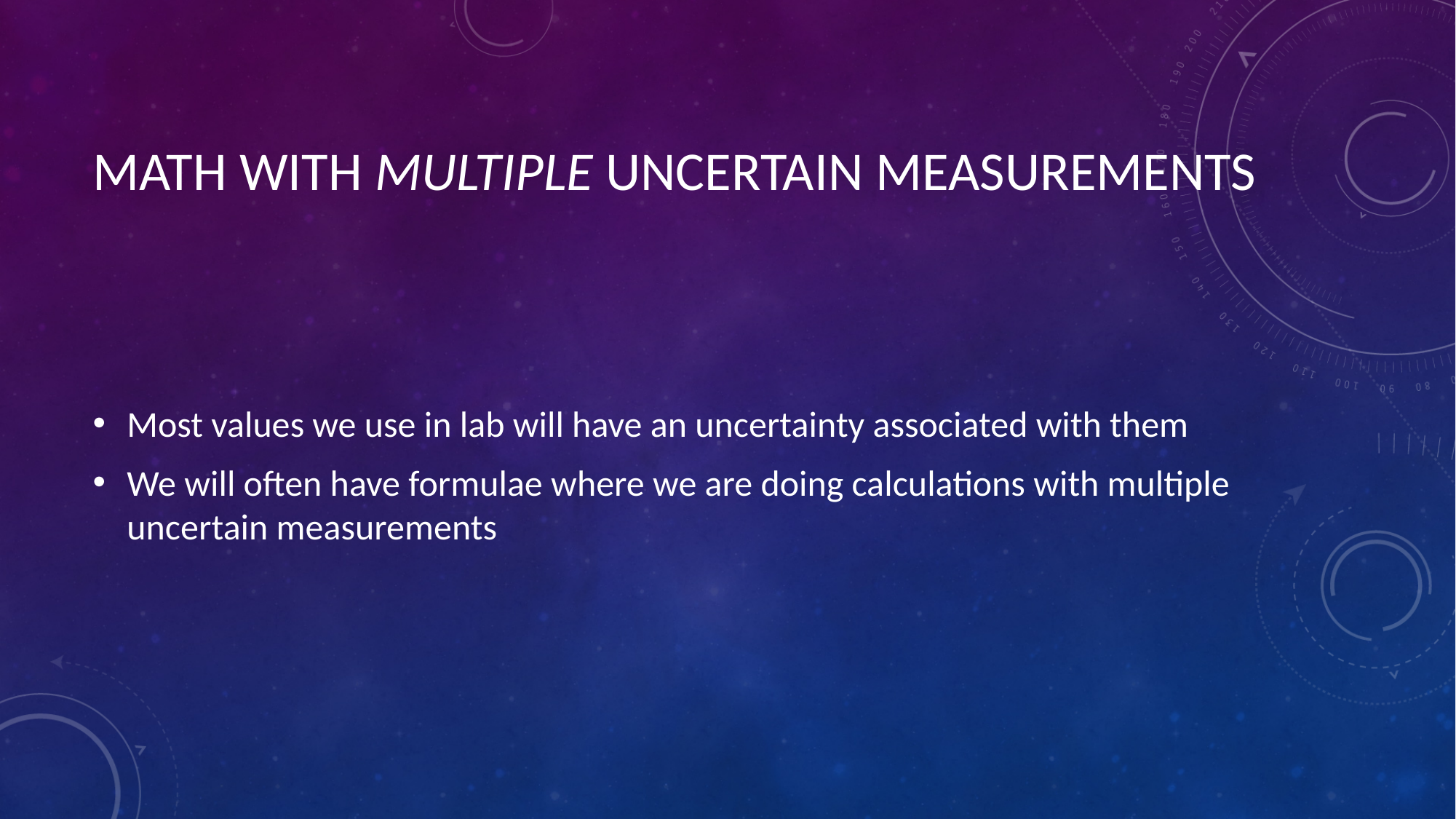

# Math with Multiple uncertain measurements
Most values we use in lab will have an uncertainty associated with them
We will often have formulae where we are doing calculations with multiple uncertain measurements